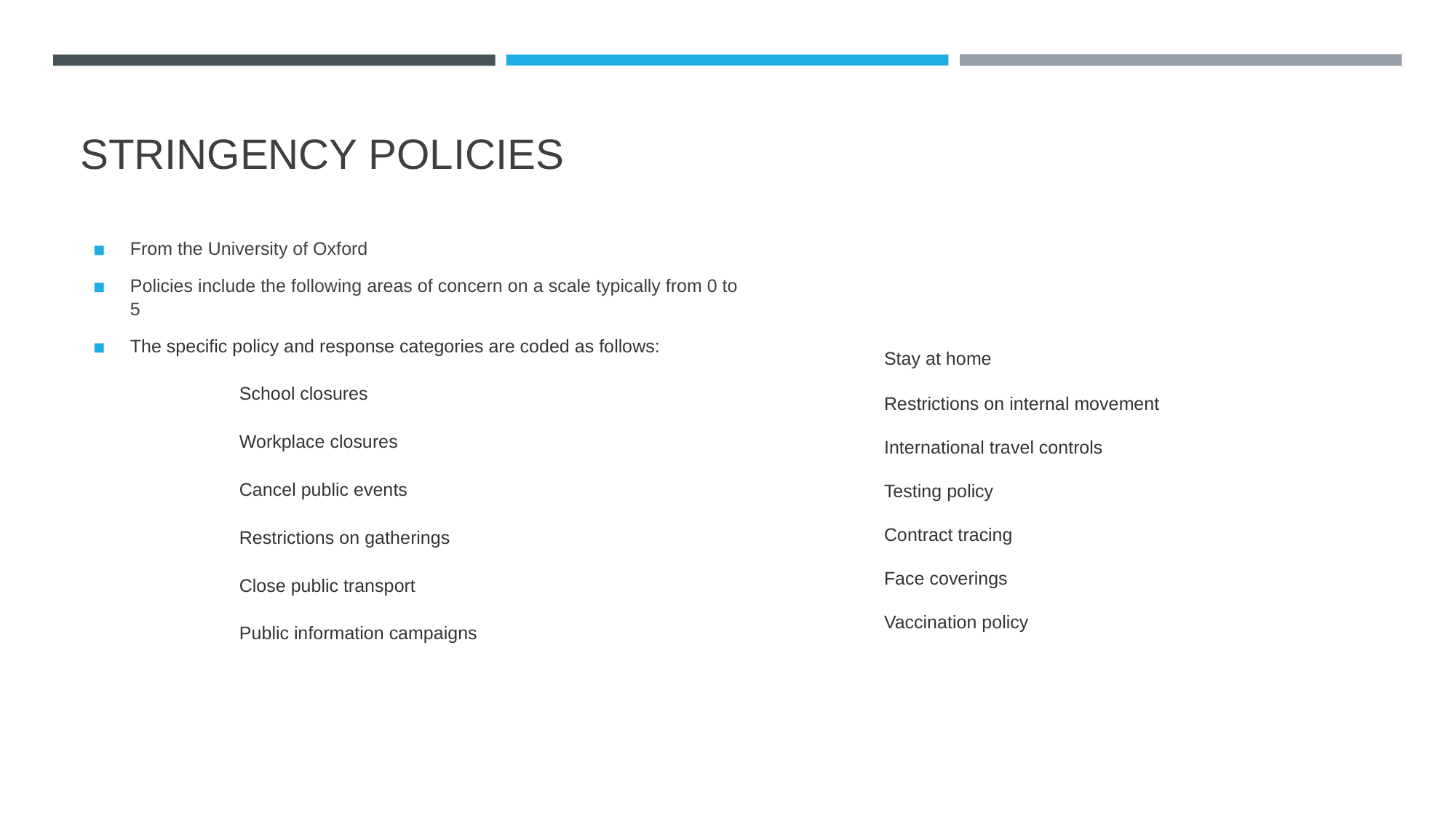

# STRINGENCY POLICIES
From the University of Oxford
Policies include the following areas of concern on a scale typically from 0 to 5
The specific policy and response categories are coded as follows:
	School closures
	Workplace closures
	Cancel public events
	Restrictions on gatherings
	Close public transport
	Public information campaigns
	Stay at home
	Restrictions on internal movement
	International travel controls
	Testing policy
	Contract tracing
	Face coverings
	Vaccination policy